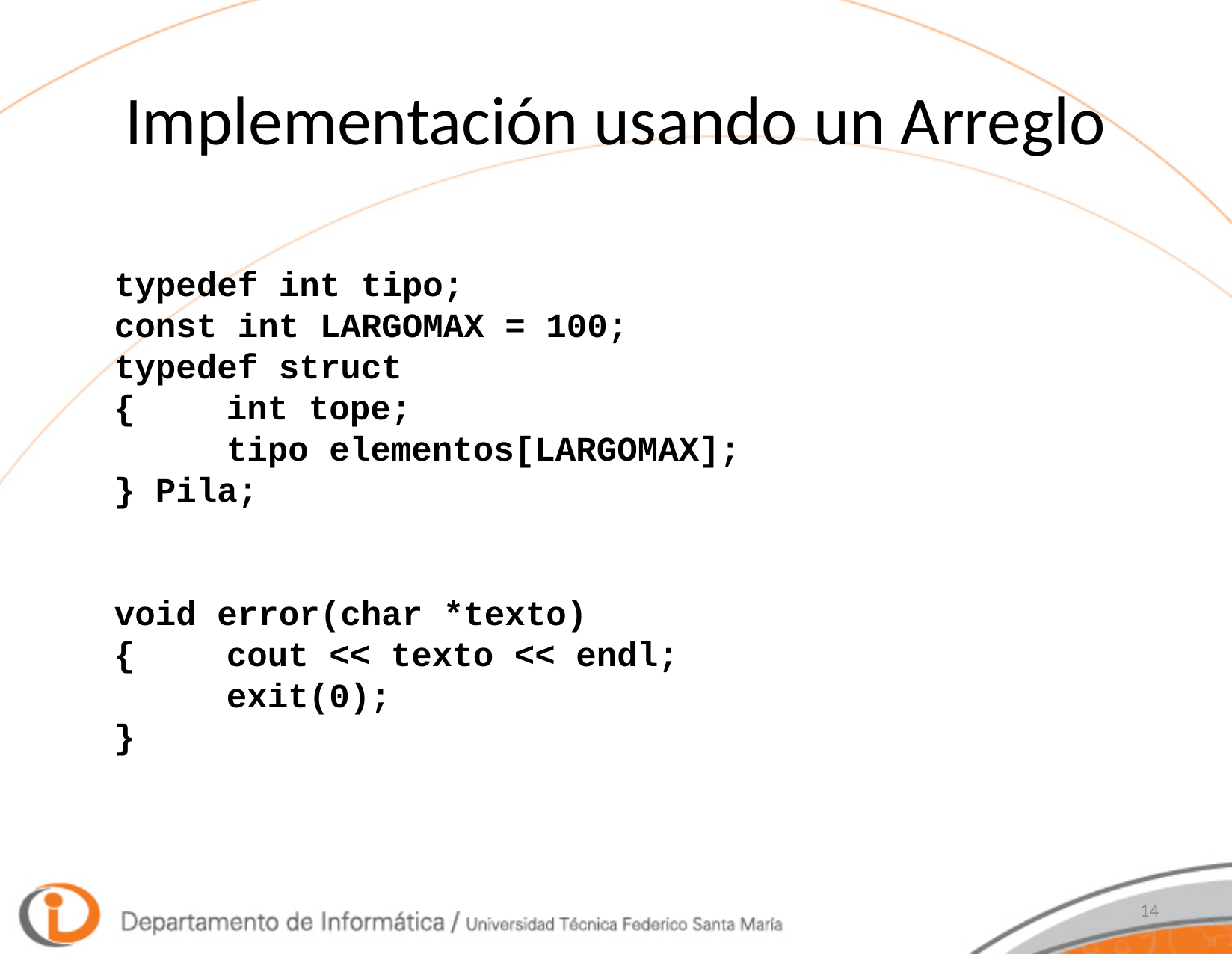

# Implementación usando un Arreglo
typedef int tipo;
const int LARGOMAX = 100;
typedef struct
{	int tope;
	tipo elementos[LARGOMAX];
} Pila;

void error(char *texto)
{	cout << texto << endl;
	exit(0);
}
14